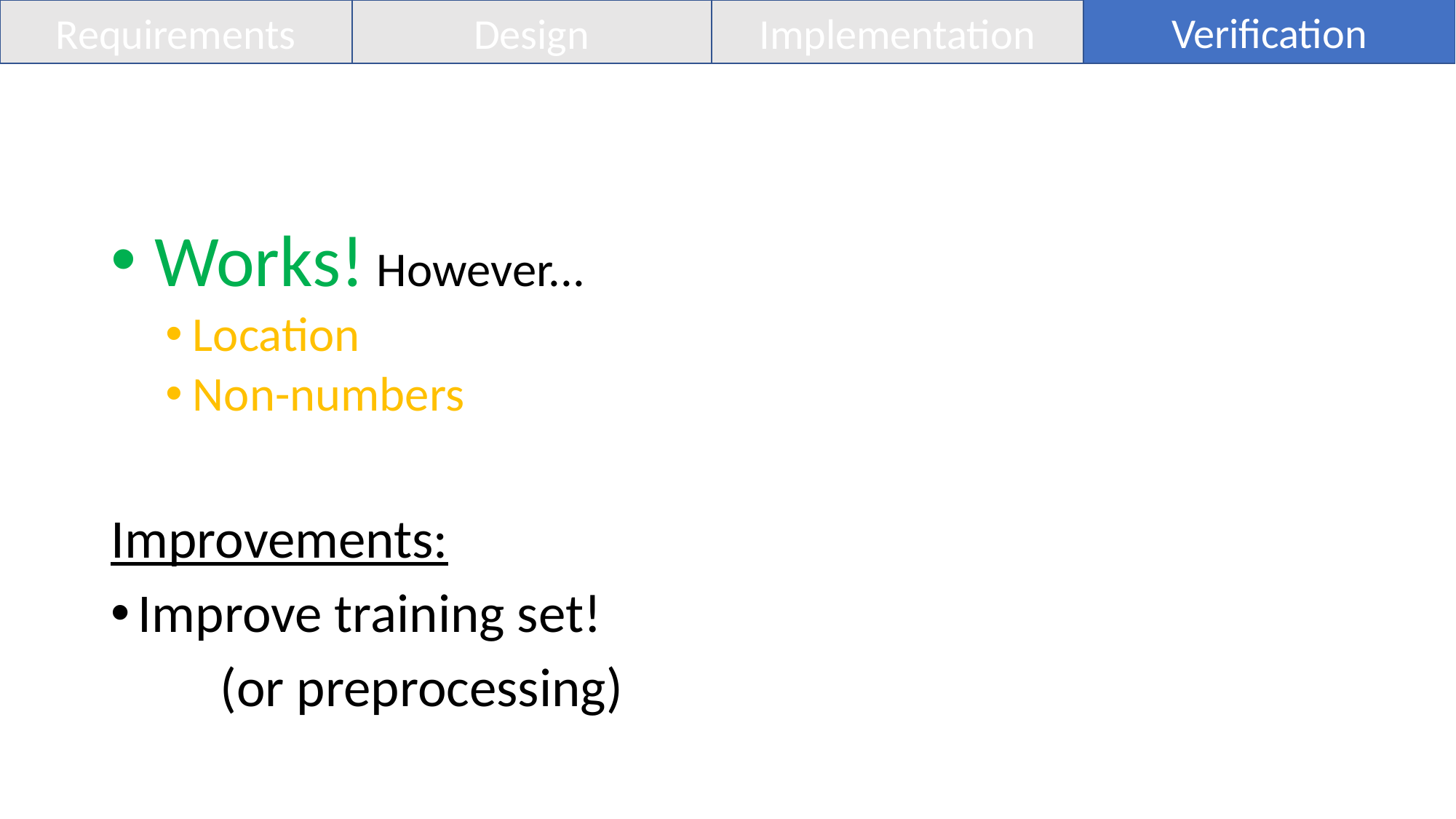

Requirements
Implementation
Verification
Design
 Works! However...
Location
Non-numbers

Improvements:
Improve training set!
	(or preprocessing)